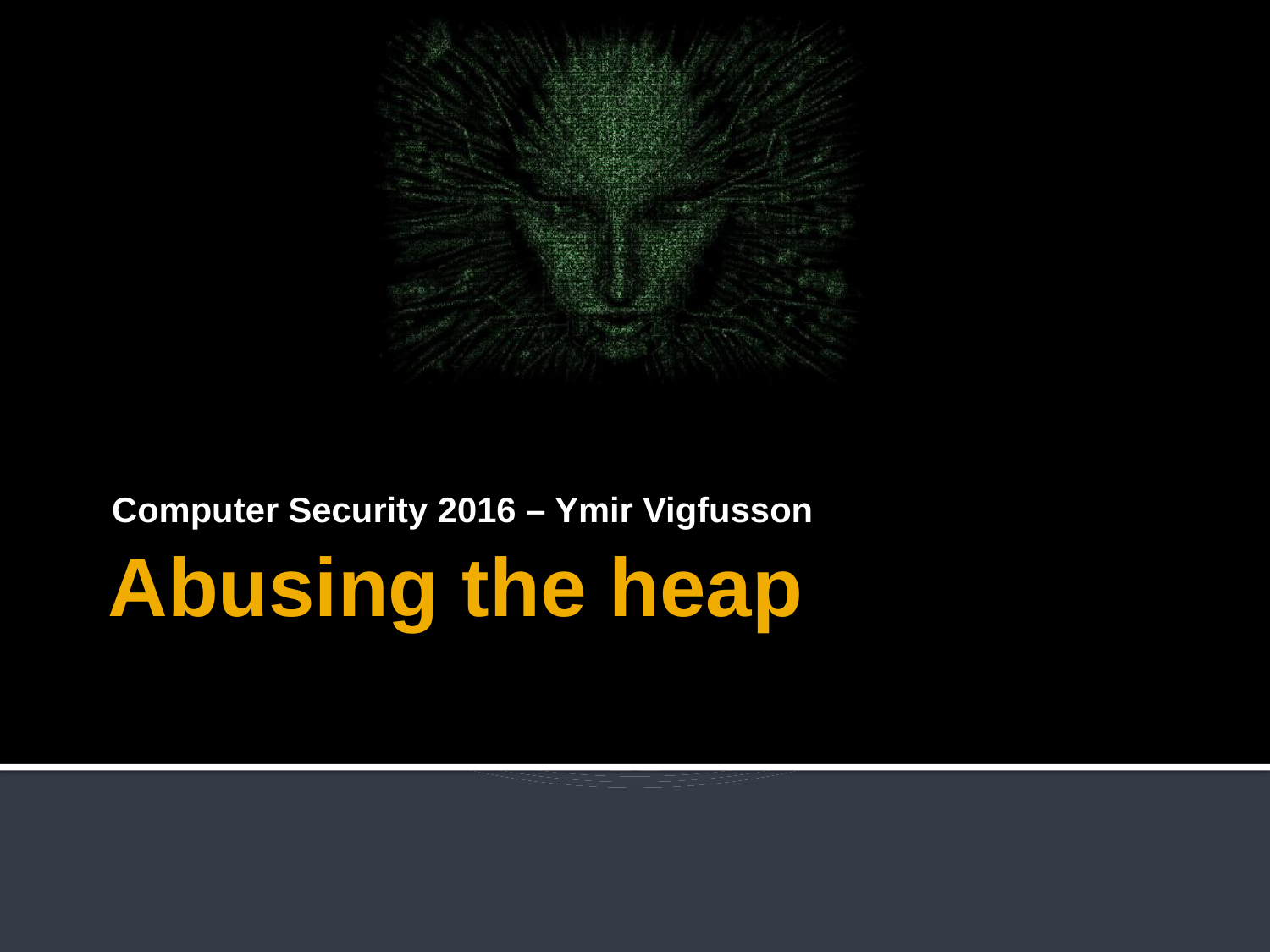

Computer Security 2016 – Ymir Vigfusson
# Abusing the heap